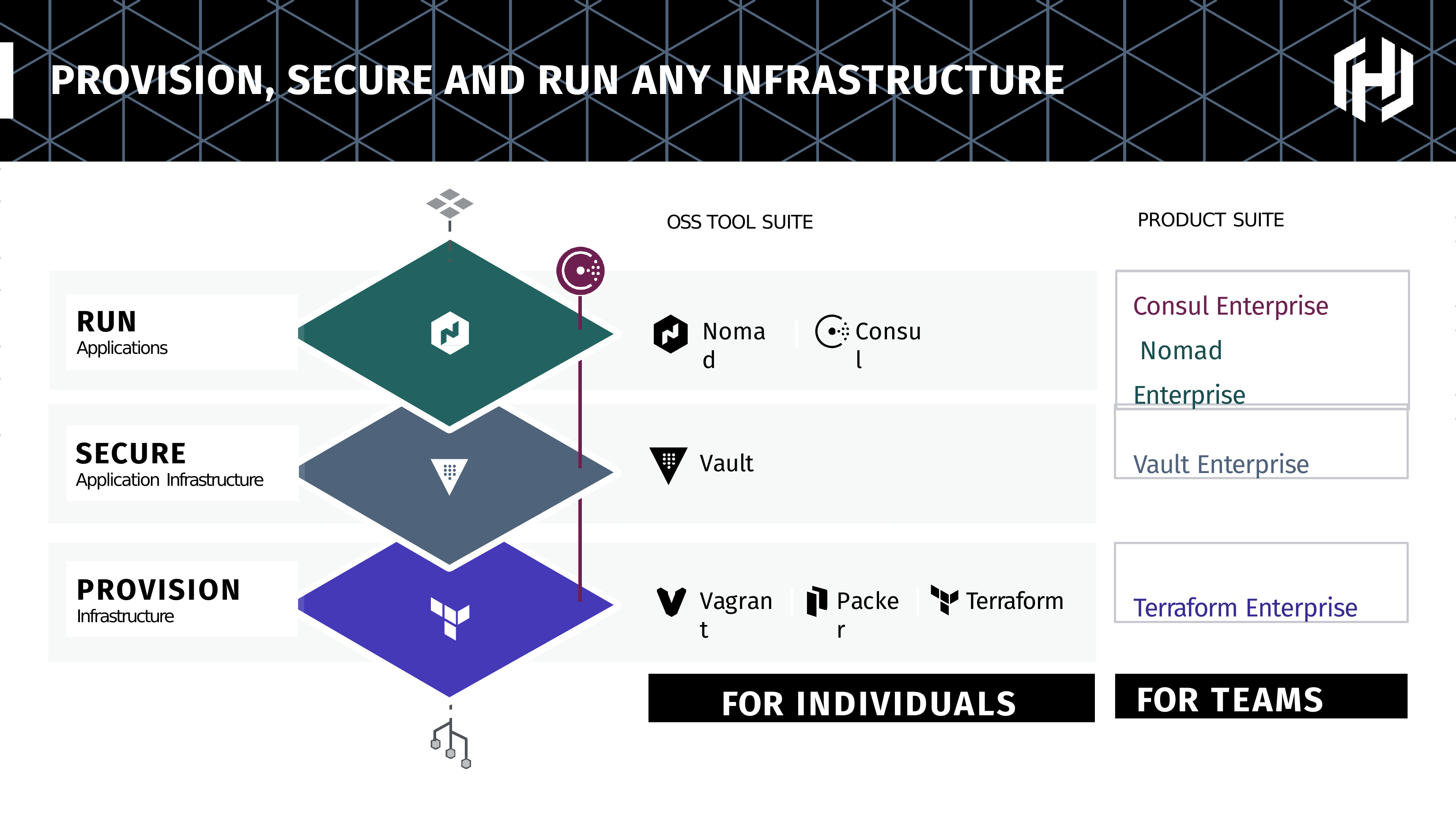

# PROVISION, SECURE AND RUN ANY INFRASTRUCTURE

PRODUCT SUITE
OSS TOOL SUITE

Consul Enterprise  Nomad Enterprise

RUN
Applications

Nomad
Consul

Vault Enterprise

SECURE
Application Infrastructure
Vault

Terraform Enterprise
PROVISION
Infrastructure
Vagrant
Packer
Terraform
FOR INDIVIDUALS
FOR TEAMS